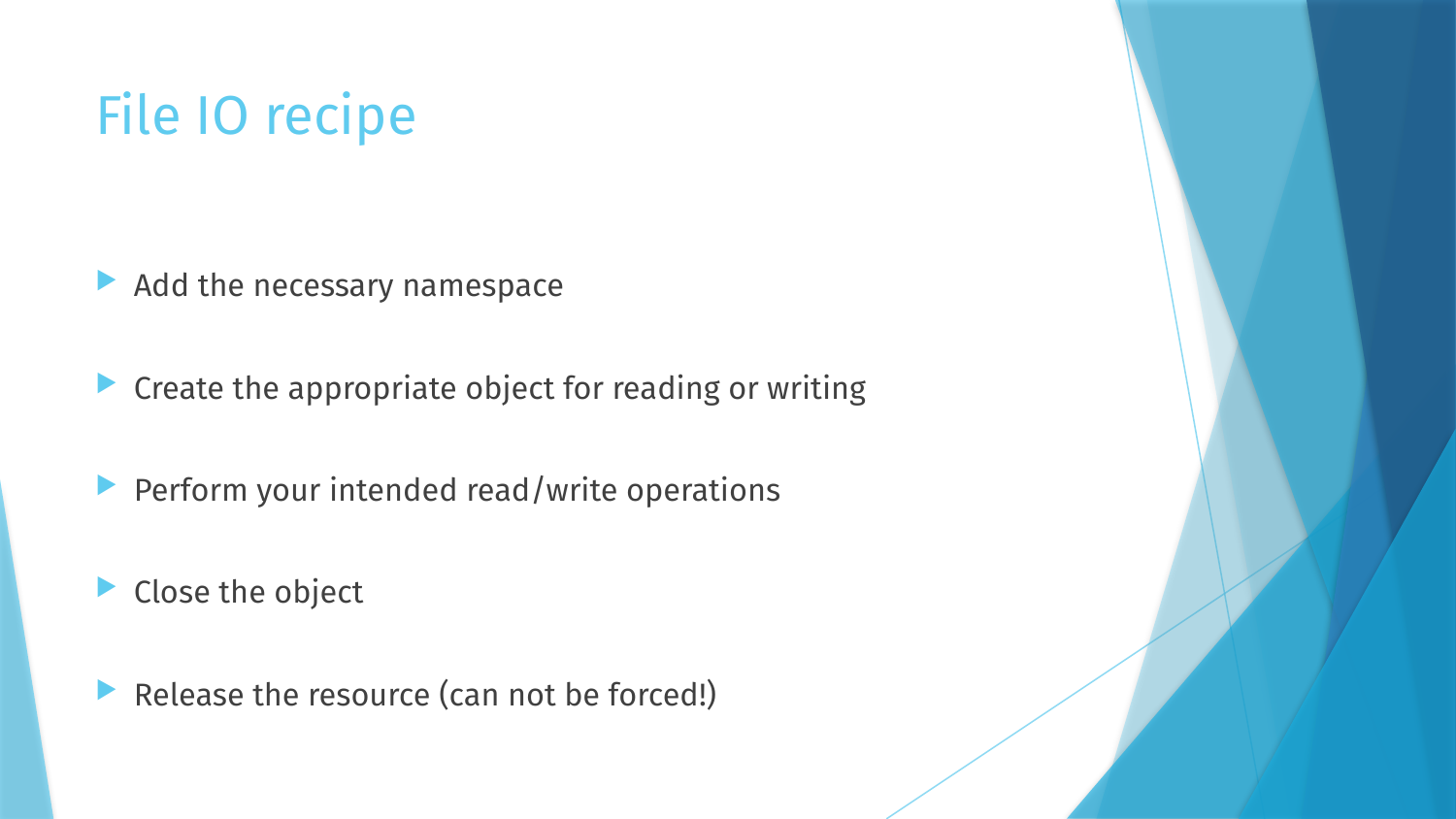

# File IO recipe
Add the necessary namespace

Create the appropriate object for reading or writing

Perform your intended read/write operations

Close the object

Release the resource (can not be forced!)